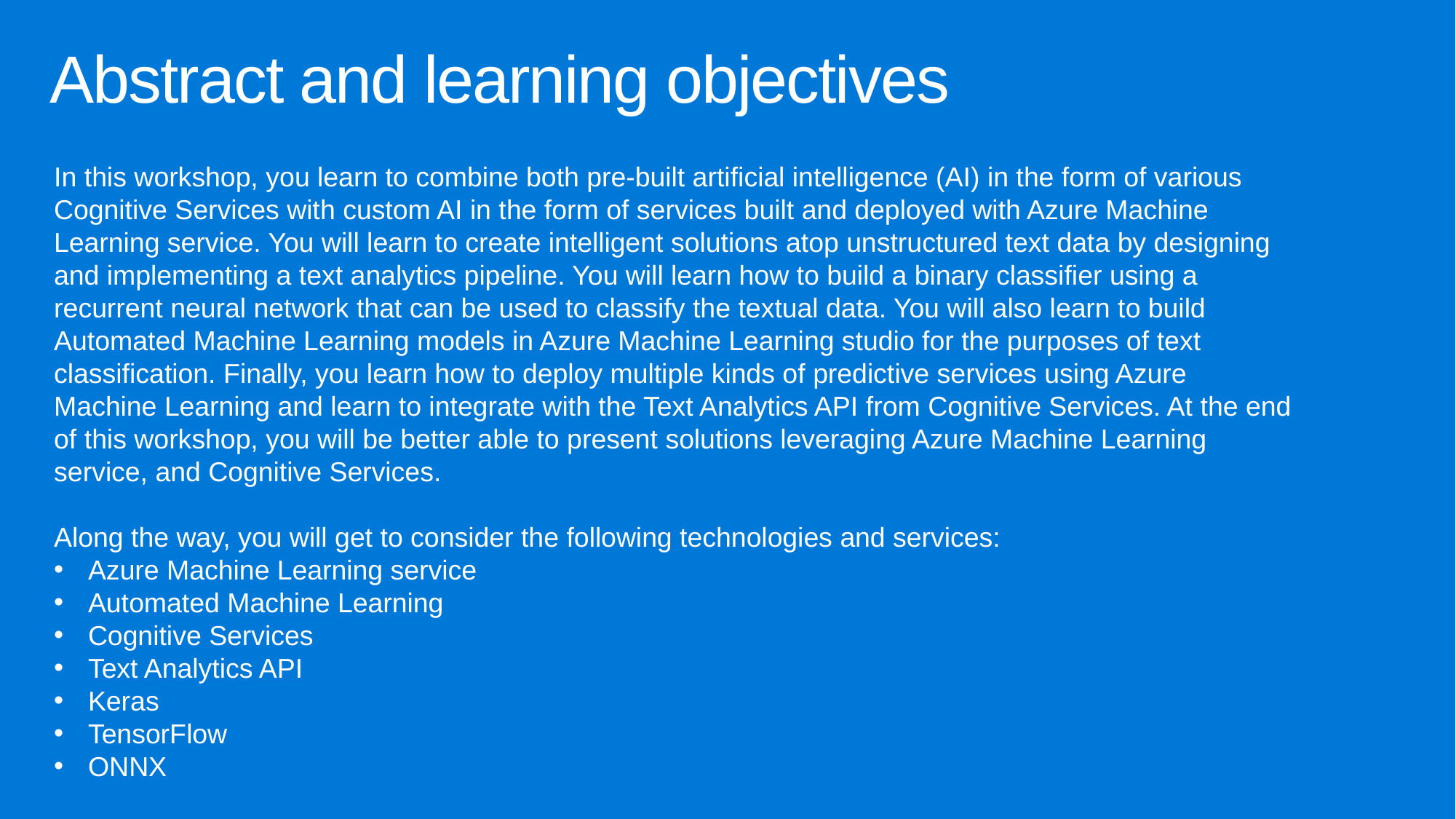

# Abstract and learning objectives
In this workshop, you learn to combine both pre-built artificial intelligence (AI) in the form of various Cognitive Services with custom AI in the form of services built and deployed with Azure Machine Learning service. You will learn to create intelligent solutions atop unstructured text data by designing and implementing a text analytics pipeline. You will learn how to build a binary classifier using a recurrent neural network that can be used to classify the textual data. You will also learn to build Automated Machine Learning models in Azure Machine Learning studio for the purposes of text classification. Finally, you learn how to deploy multiple kinds of predictive services using Azure Machine Learning and learn to integrate with the Text Analytics API from Cognitive Services. At the end of this workshop, you will be better able to present solutions leveraging Azure Machine Learning service, and Cognitive Services.

Along the way, you will get to consider the following technologies and services:
Azure Machine Learning service
Automated Machine Learning
Cognitive Services
Text Analytics API
Keras
TensorFlow
ONNX